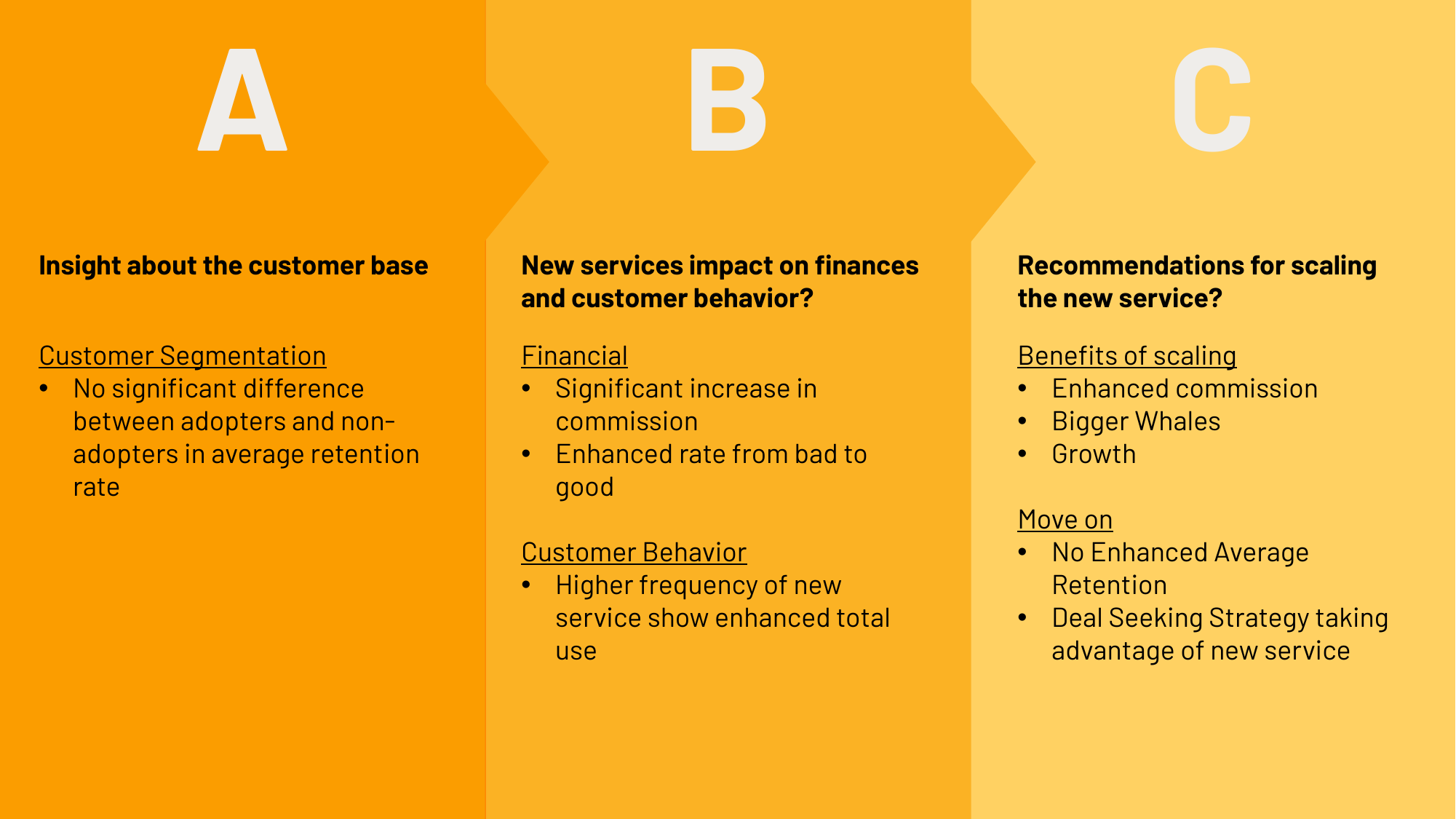

A

B

C

New services impact on finances and customer behavior?
Recommendations for scaling the new service?
Insight about the customer base
Customer Segmentation
No significant difference between adopters and non-adopters in average retention rate
Financial
Significant increase in commission
Enhanced rate from bad to good

Customer Behavior
Higher frequency of new service show enhanced total use

Benefits of scaling
Enhanced commission
Bigger Whales
Growth

Move on
No Enhanced Average Retention
Deal Seeking Strategy taking advantage of new service